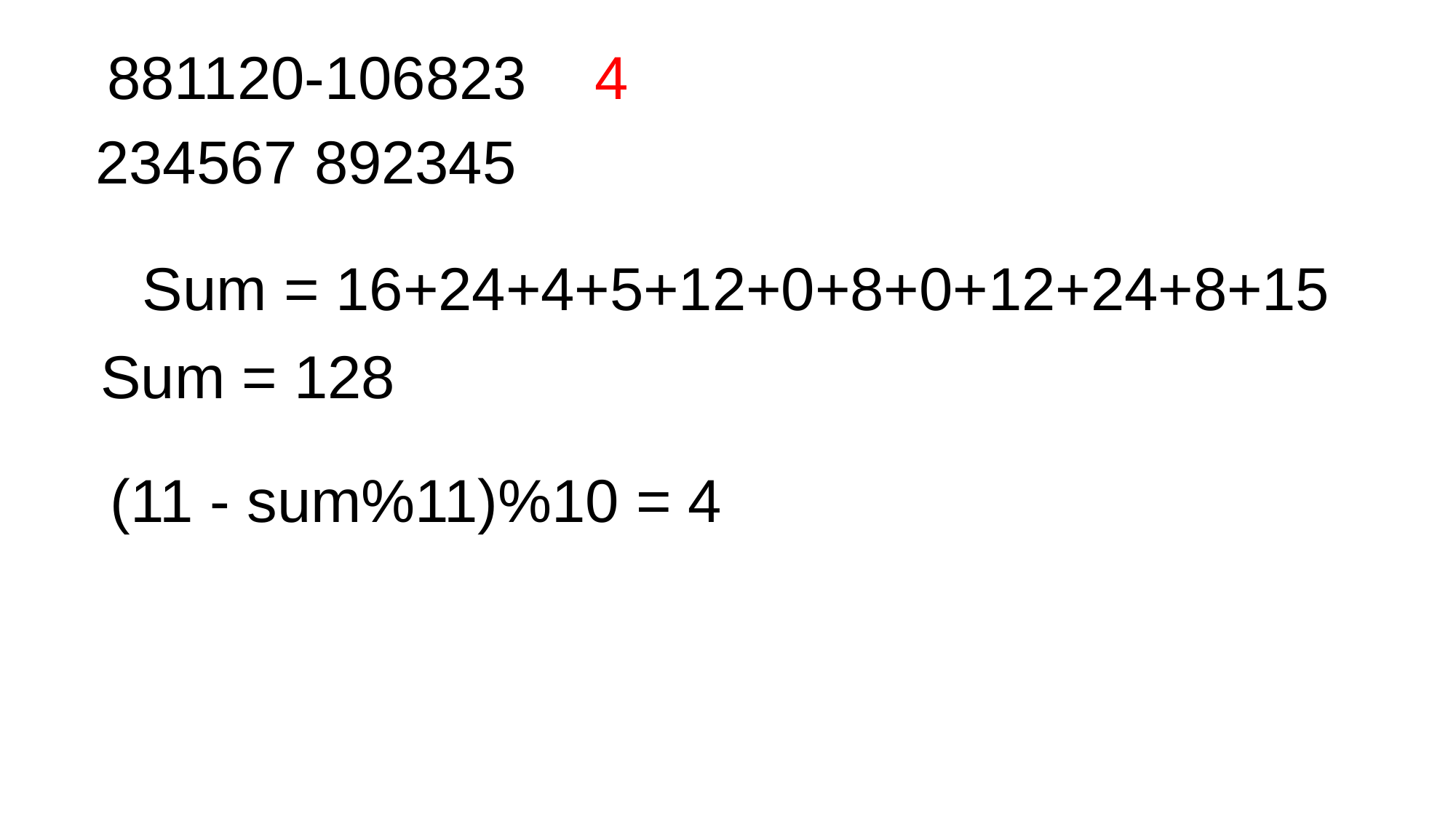

881120-106823    4
234567 892345
Sum = 16+24+4+5+12+0+8+0+12+24+8+15
Sum = 128
(11 - sum%11)%10 = 4